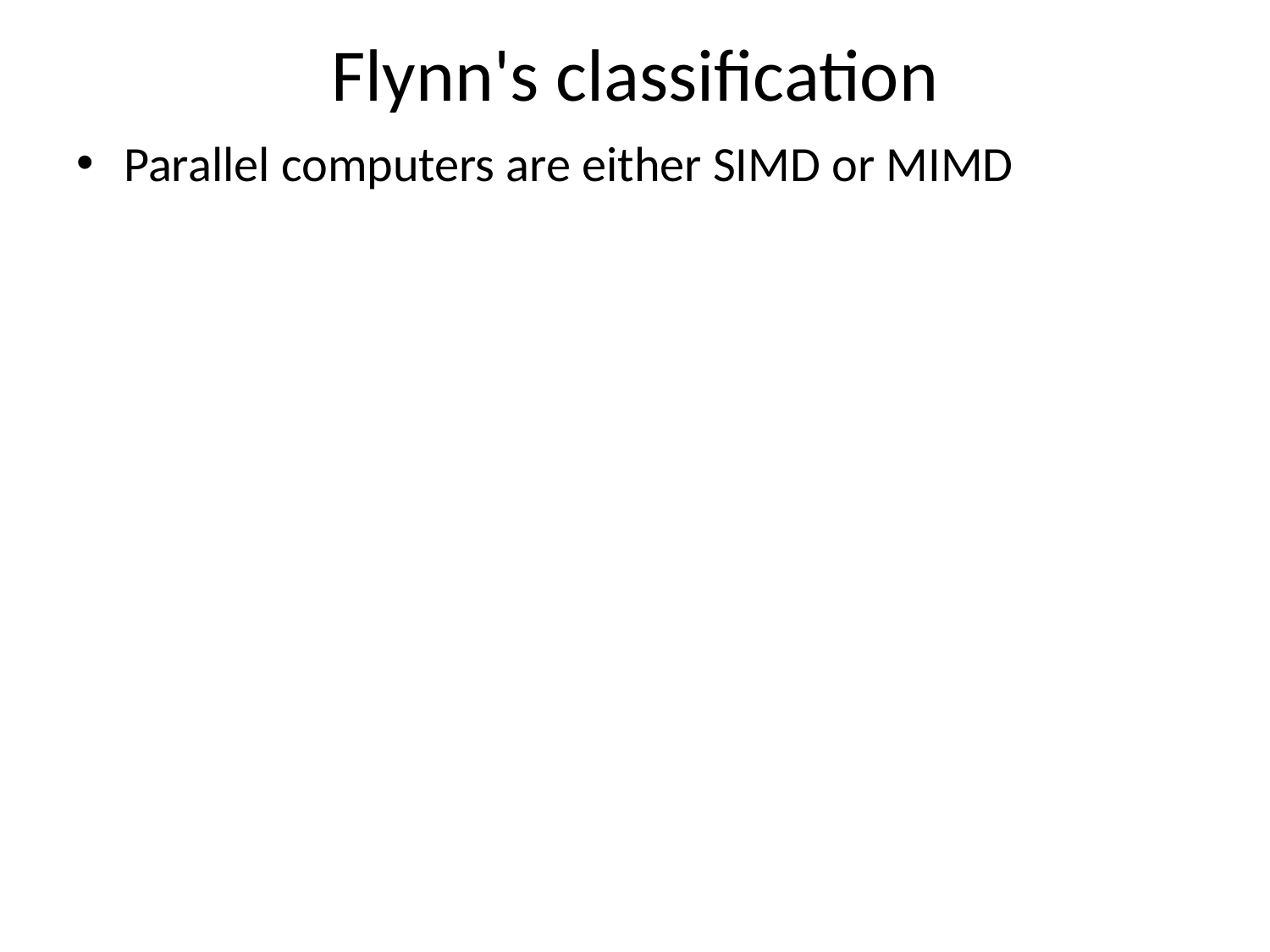

# Flynn's classification
Parallel computers are either SIMD or MIMD